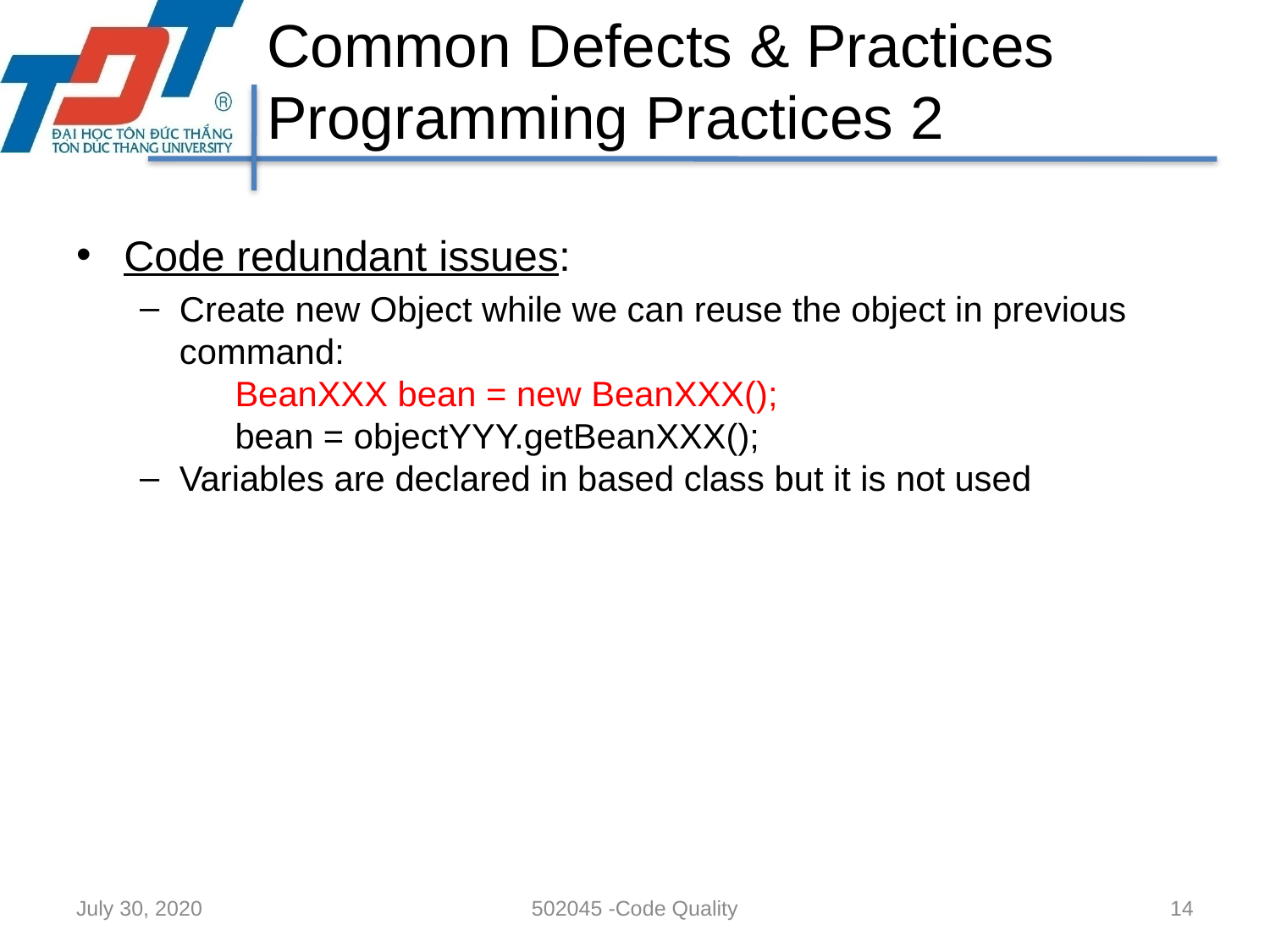

# Common Defects & Practices Programming Practices 2
Code redundant issues:
Create new Object while we can reuse the object in previous command:
	BeanXXX bean = new BeanXXX();
	bean = objectYYY.getBeanXXX();
Variables are declared in based class but it is not used

July 30, 2020
502045 -Code Quality
14